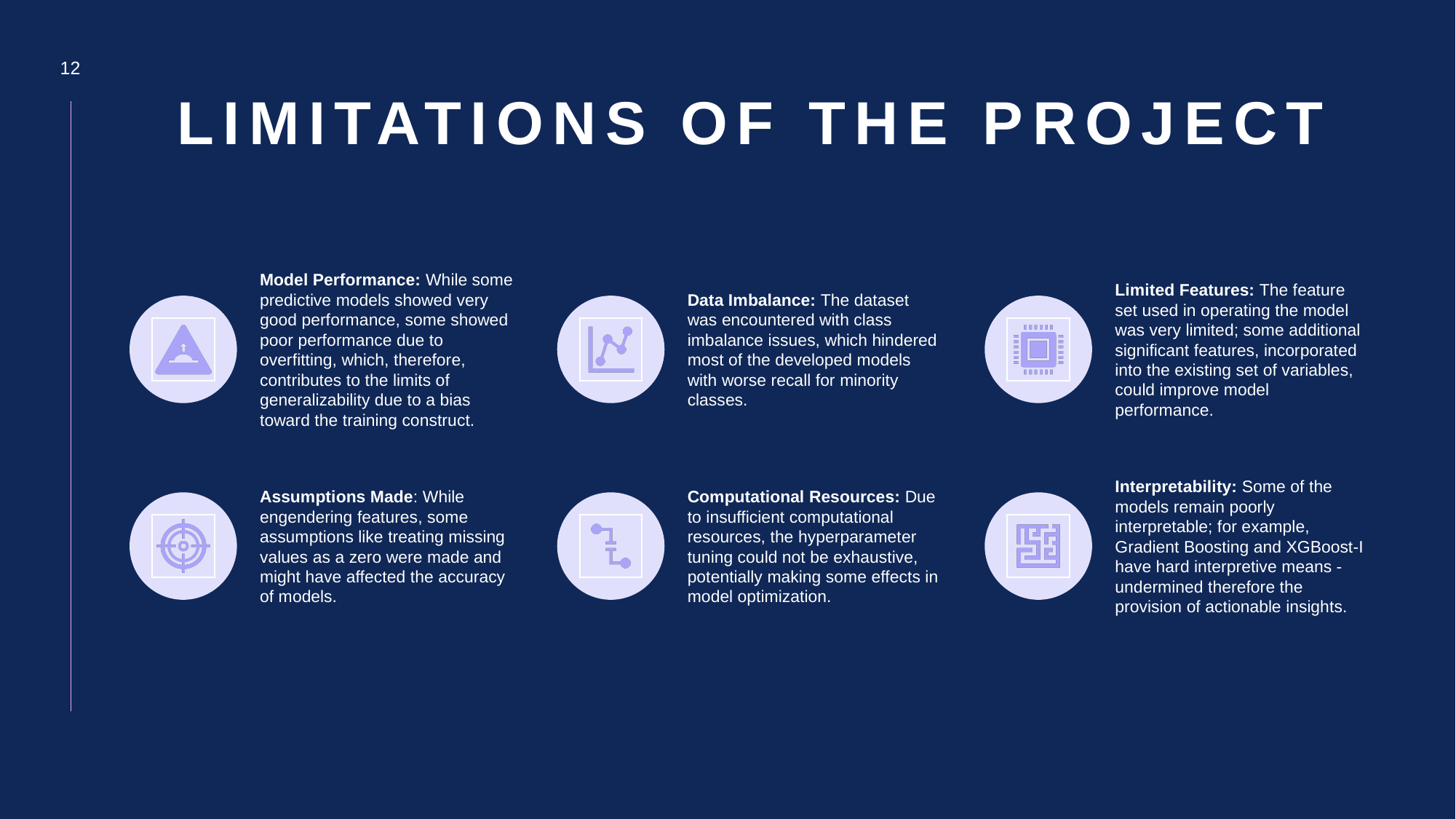

# Limitations of the project
12
Model Performance: While some predictive models showed very good performance, some showed poor performance due to overfitting, which, therefore, contributes to the limits of generalizability due to a bias toward the training construct.
Data Imbalance: The dataset was encountered with class imbalance issues, which hindered most of the developed models with worse recall for minority classes.
Limited Features: The feature set used in operating the model was very limited; some additional significant features, incorporated into the existing set of variables, could improve model performance.
Assumptions Made: While engendering features, some assumptions like treating missing values as a zero were made and might have affected the accuracy of models.
Computational Resources: Due to insufficient computational resources, the hyperparameter tuning could not be exhaustive, potentially making some effects in model optimization.
Interpretability: Some of the models remain poorly interpretable; for example, Gradient Boosting and XGBoost-I have hard interpretive means - undermined therefore the provision of actionable insights.